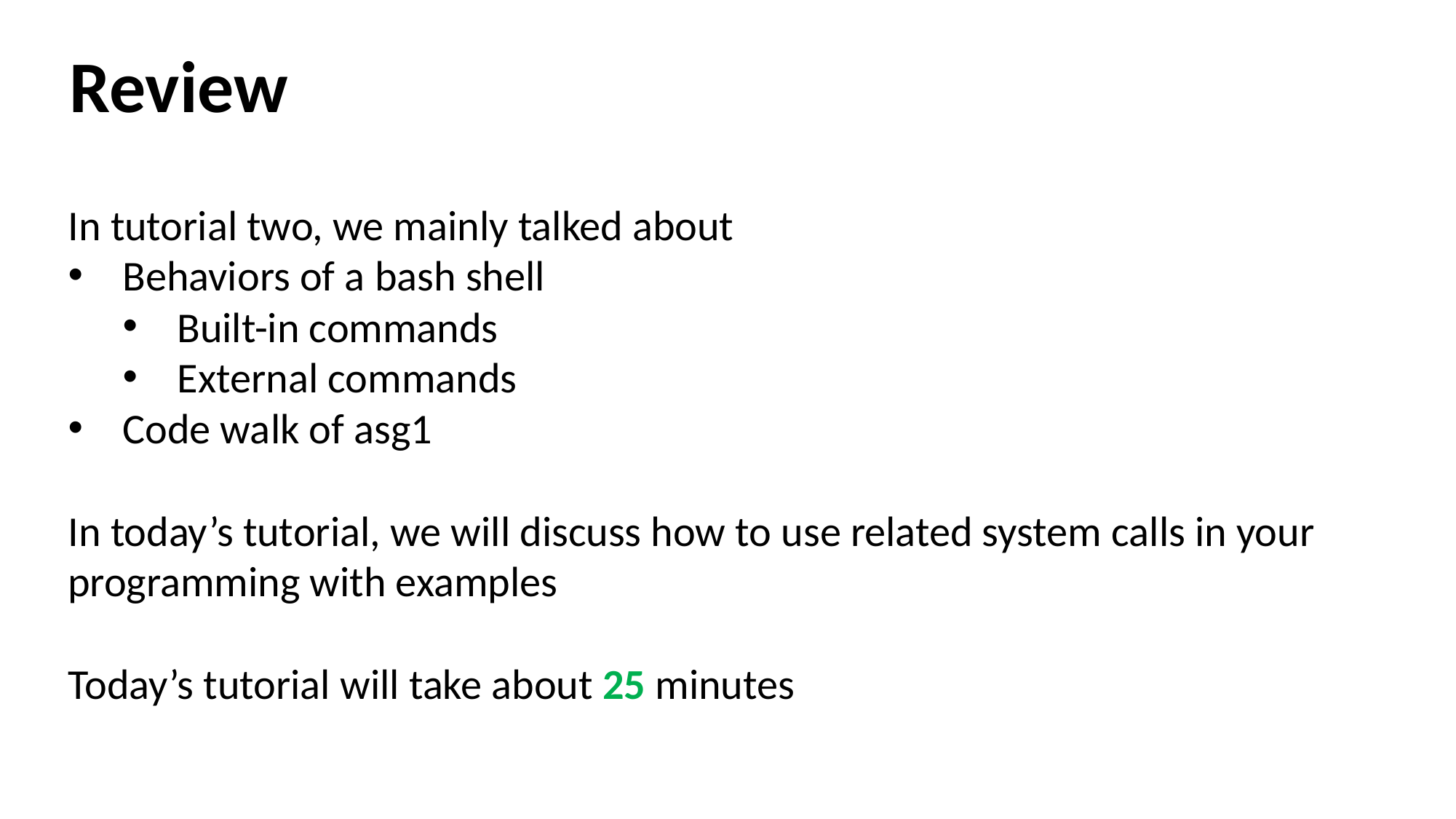

Review
In tutorial two, we mainly talked about
Behaviors of a bash shell
Built-in commands
External commands
Code walk of asg1

In today’s tutorial, we will discuss how to use related system calls in your programming with examples

Today’s tutorial will take about 25 minutes